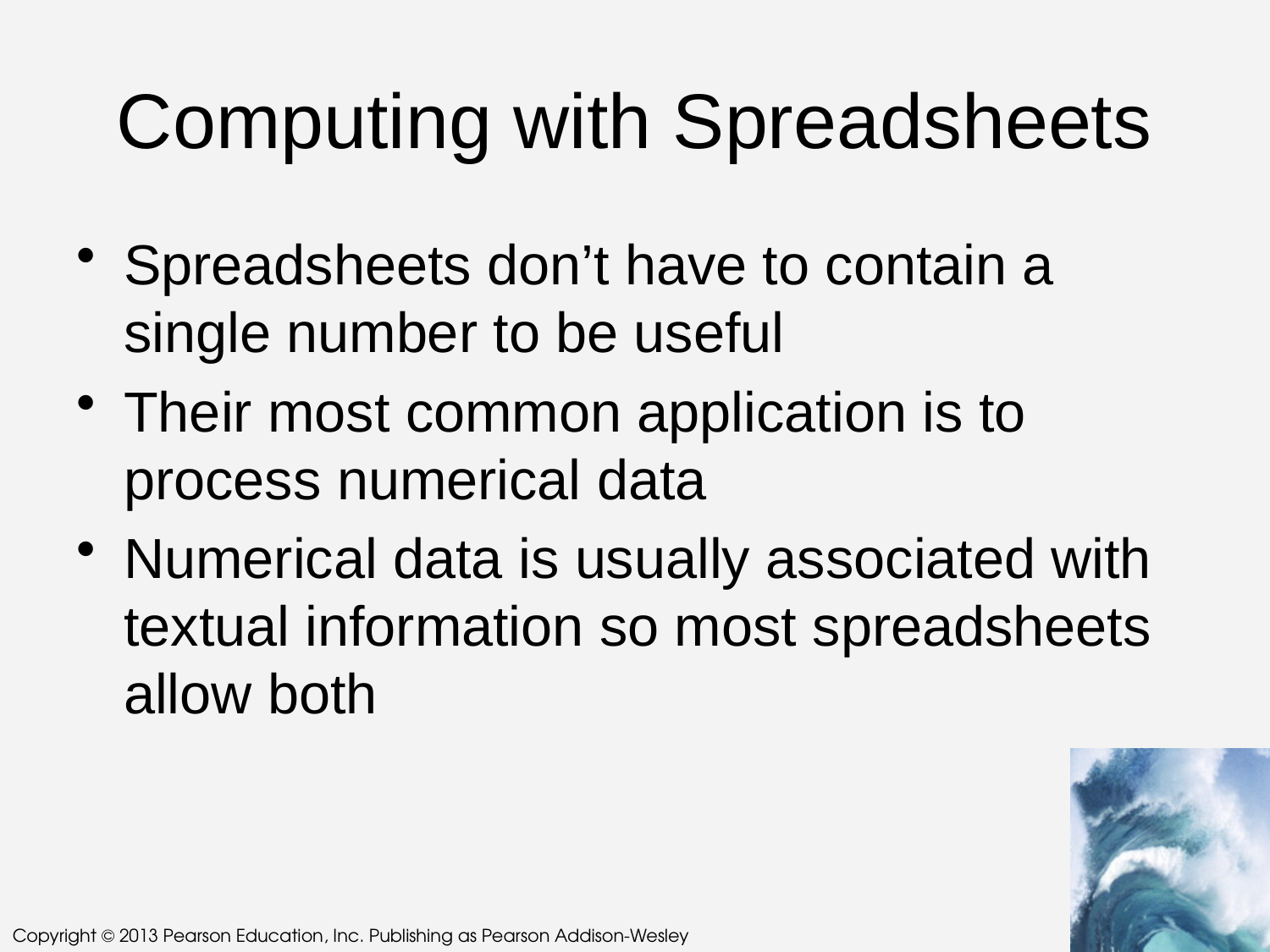

# Computing with Spreadsheets
Spreadsheets don’t have to contain a single number to be useful
Their most common application is to process numerical data
Numerical data is usually associated with textual information so most spreadsheets allow both